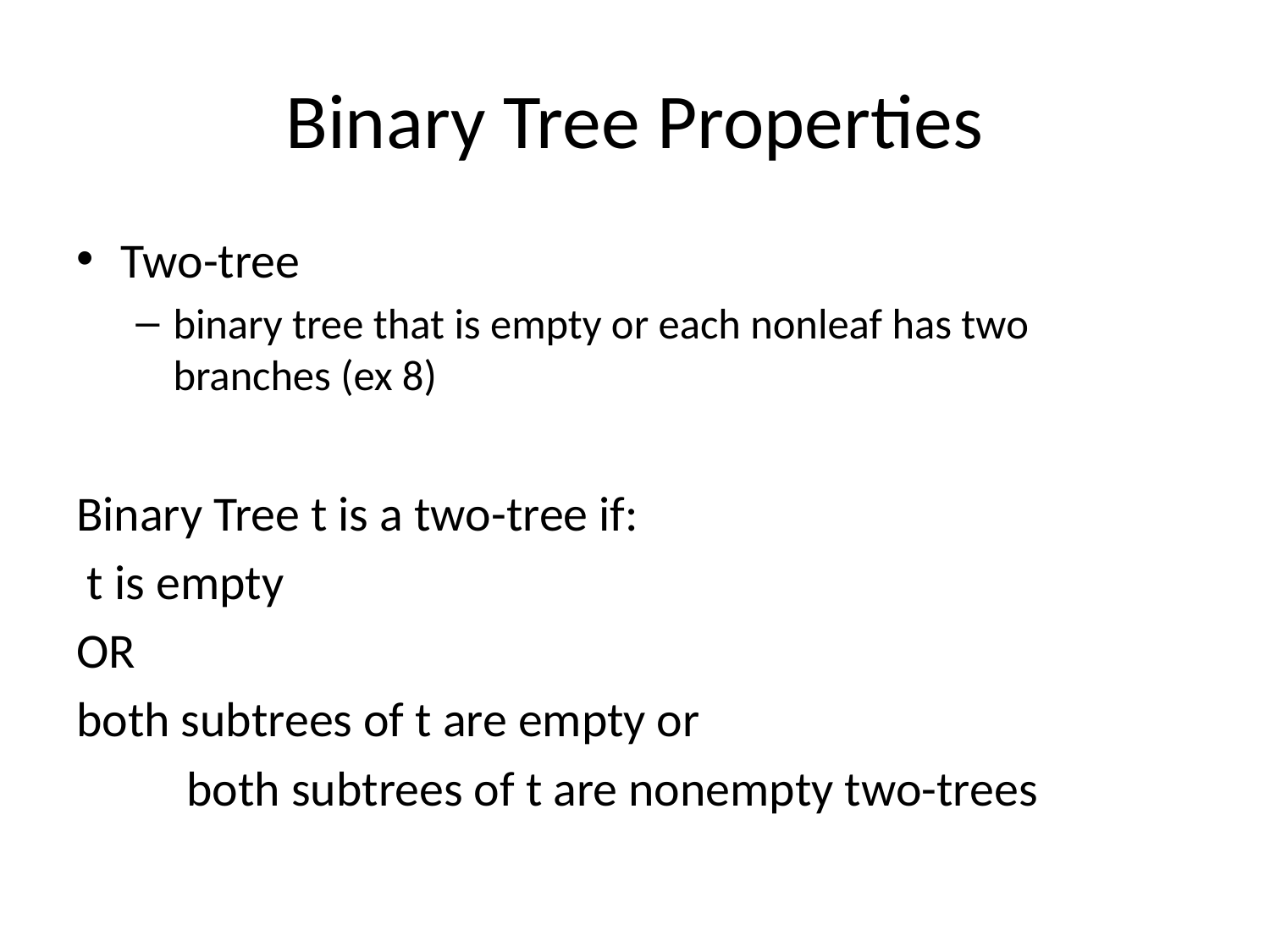

# Binary Tree Properties
Two-tree
binary tree that is empty or each nonleaf has two branches (ex 8)

Binary Tree t is a two-tree if:
 t is empty
OR
both subtrees of t are empty or
	both subtrees of t are nonempty two-trees